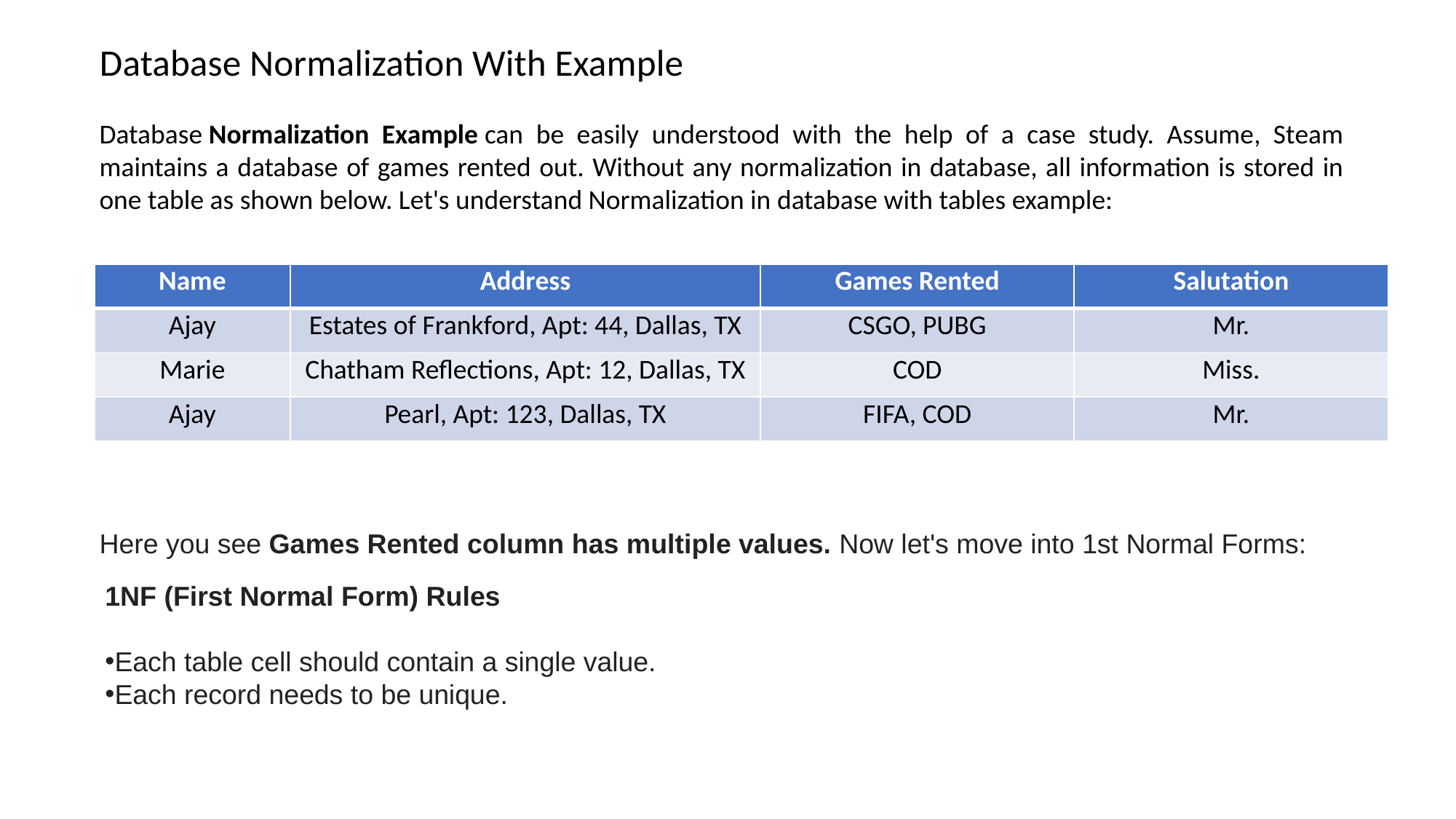

# Database Normalization With Example
Database Normalization Example can be easily understood with the help of a case study. Assume, Steam maintains a database of games rented out. Without any normalization in database, all information is stored in one table as shown below. Let's understand Normalization in database with tables example:
| Name | Address | Games Rented | Salutation |
| --- | --- | --- | --- |
| Ajay | Estates of Frankford, Apt: 44, Dallas, TX | CSGO, PUBG | Mr. |
| Marie | Chatham Reflections, Apt: 12, Dallas, TX | COD | Miss. |
| Ajay | Pearl, Apt: 123, Dallas, TX | FIFA, COD | Mr. |
Here you see Games Rented column has multiple values. Now let's move into 1st Normal Forms:
1NF (First Normal Form) Rules

Each table cell should contain a single value.
Each record needs to be unique.